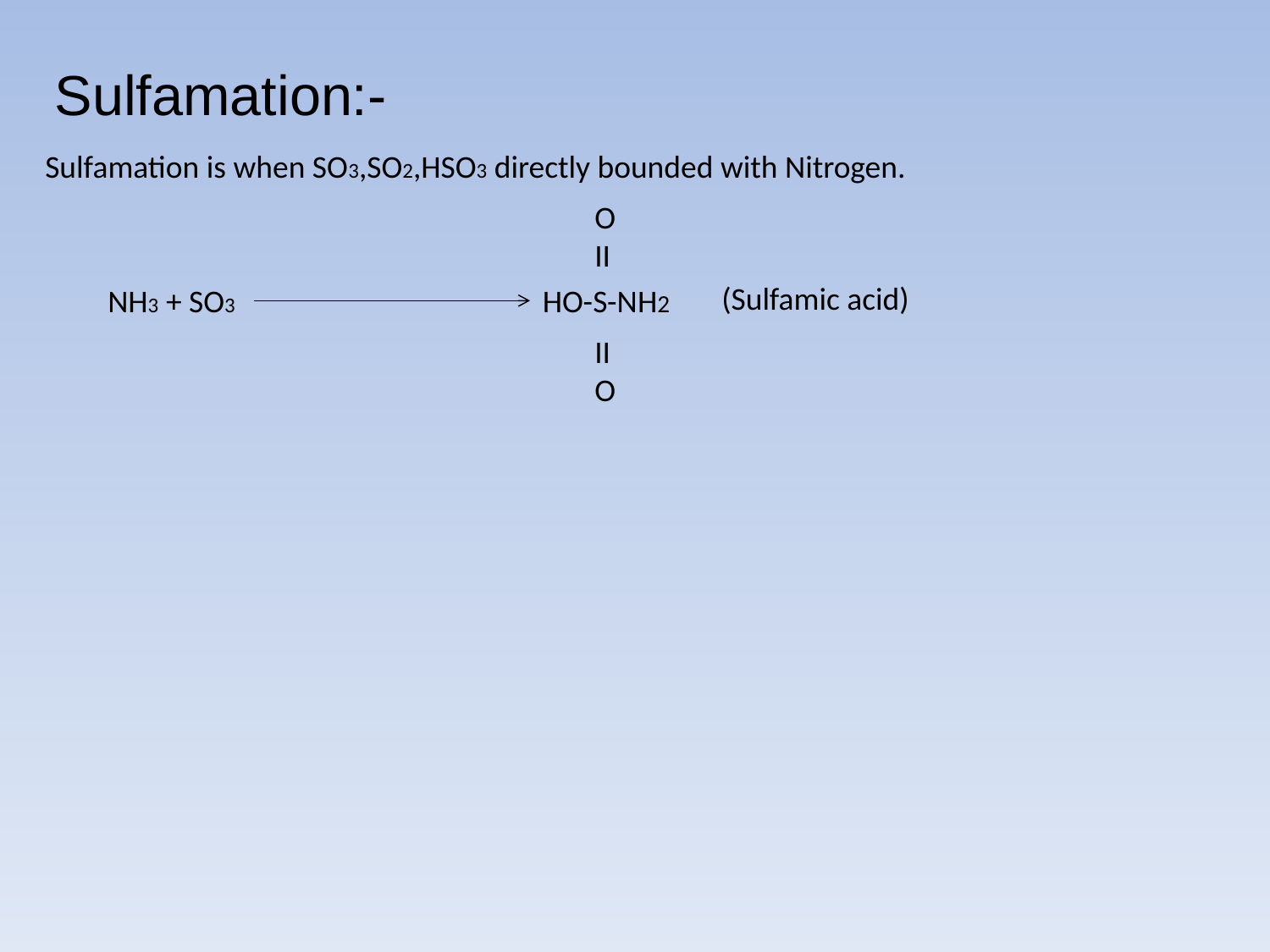

Sulfamation:-
Sulfamation is when SO3,SO2,HSO3 directly bounded with Nitrogen.
O
II
(Sulfamic acid)
NH3 + SO3
HO-S-NH2
II
O